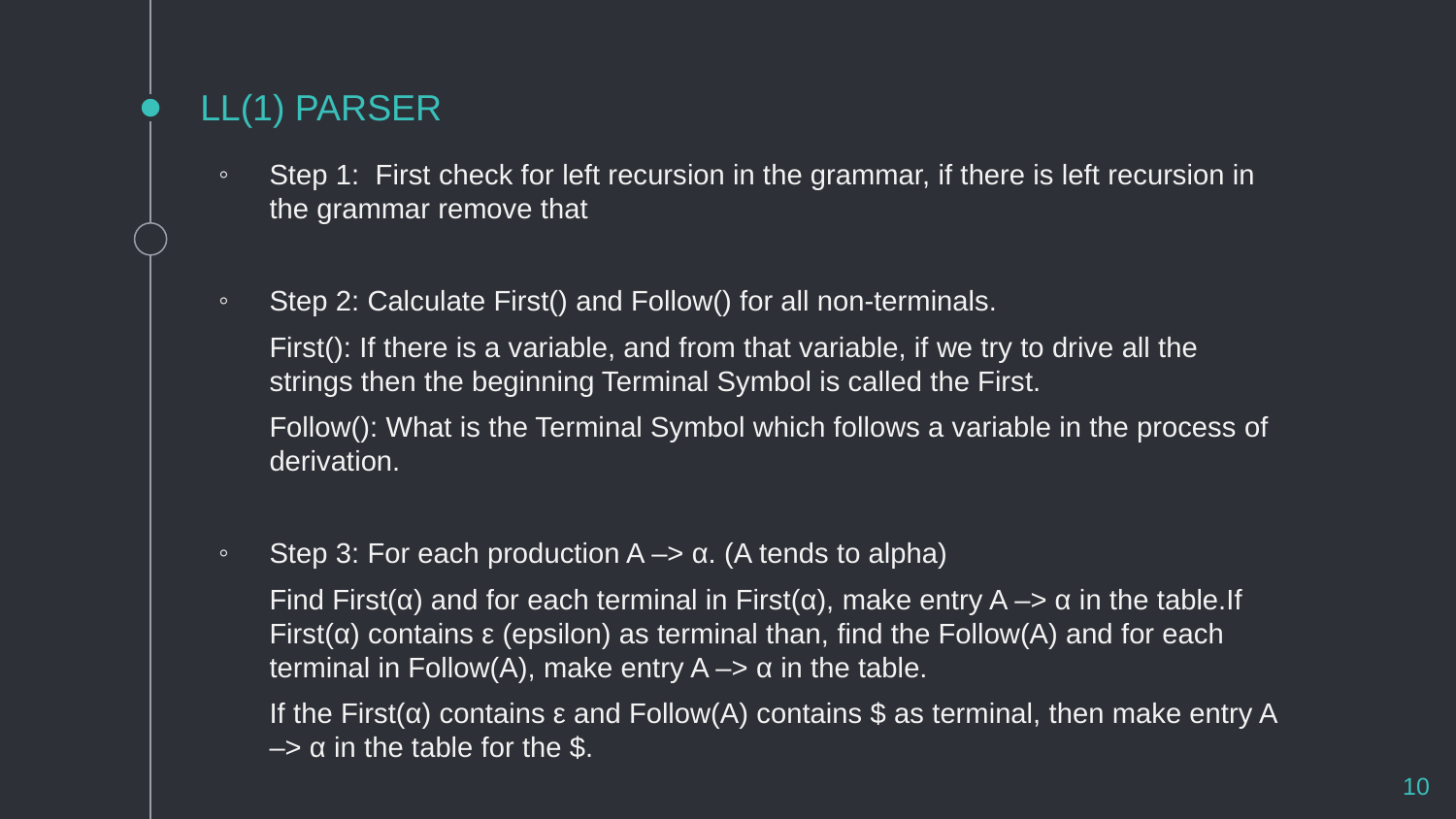

# LL(1) PARSER
Step 1:  First check for left recursion in the grammar, if there is left recursion in the grammar remove that

Step 2: Calculate First() and Follow() for all non-terminals.
First(): If there is a variable, and from that variable, if we try to drive all the strings then the beginning Terminal Symbol is called the First.
Follow(): What is the Terminal Symbol which follows a variable in the process of derivation.

Step 3: For each production A –> α. (A tends to alpha)
Find First(α) and for each terminal in First(α), make entry A –> α in the table.If First(α) contains ε (epsilon) as terminal than, find the Follow(A) and for each terminal in Follow(A), make entry A –> α in the table.
If the First(α) contains ε and Follow(A) contains $ as terminal, then make entry A –> α in the table for the $.

10